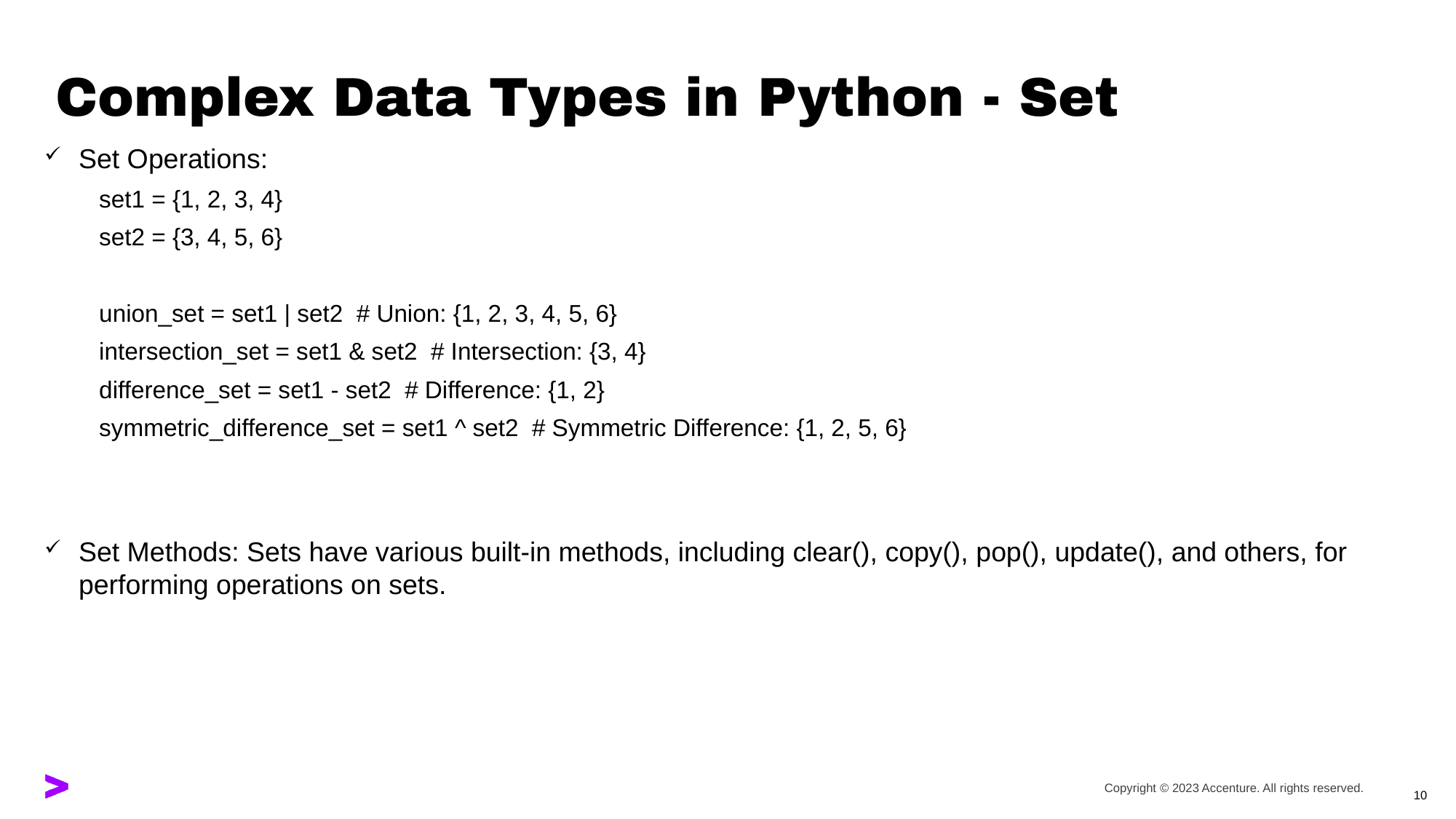

# Complex Data Types in Python - Set
Set Operations:
set1 = {1, 2, 3, 4}
set2 = {3, 4, 5, 6}

union_set = set1 | set2  # Union: {1, 2, 3, 4, 5, 6}
intersection_set = set1 & set2  # Intersection: {3, 4}
difference_set = set1 - set2  # Difference: {1, 2}
symmetric_difference_set = set1 ^ set2  # Symmetric Difference: {1, 2, 5, 6}

Set Methods: Sets have various built-in methods, including clear(), copy(), pop(), update(), and others, for performing operations on sets.
10